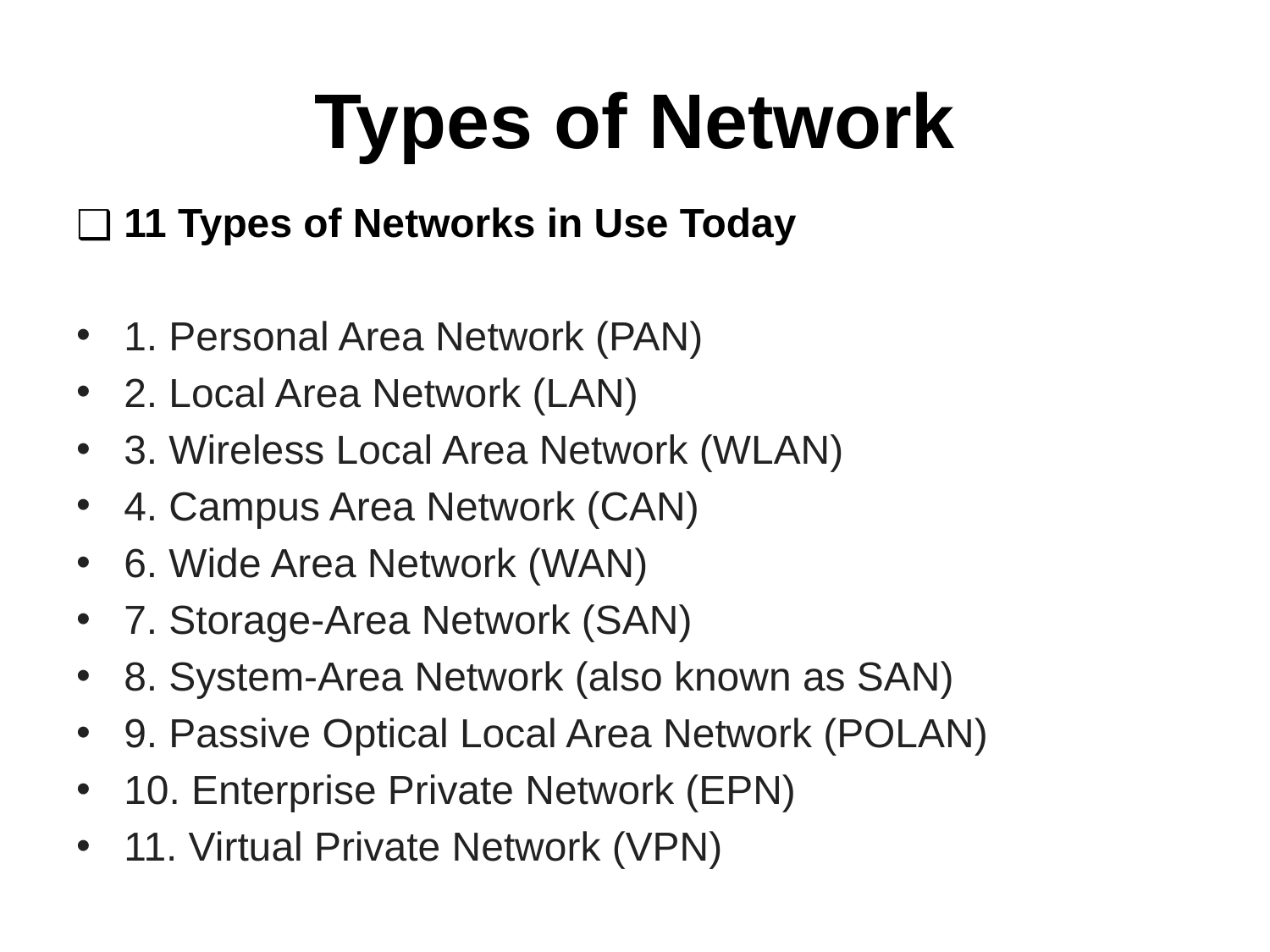

# Types of Network
11 Types of Networks in Use Today

1. Personal Area Network (PAN)
2. Local Area Network (LAN)
3. Wireless Local Area Network (WLAN)
4. Campus Area Network (CAN)
6. Wide Area Network (WAN)
7. Storage-Area Network (SAN)
8. System-Area Network (also known as SAN)
9. Passive Optical Local Area Network (POLAN)
10. Enterprise Private Network (EPN)
11. Virtual Private Network (VPN)